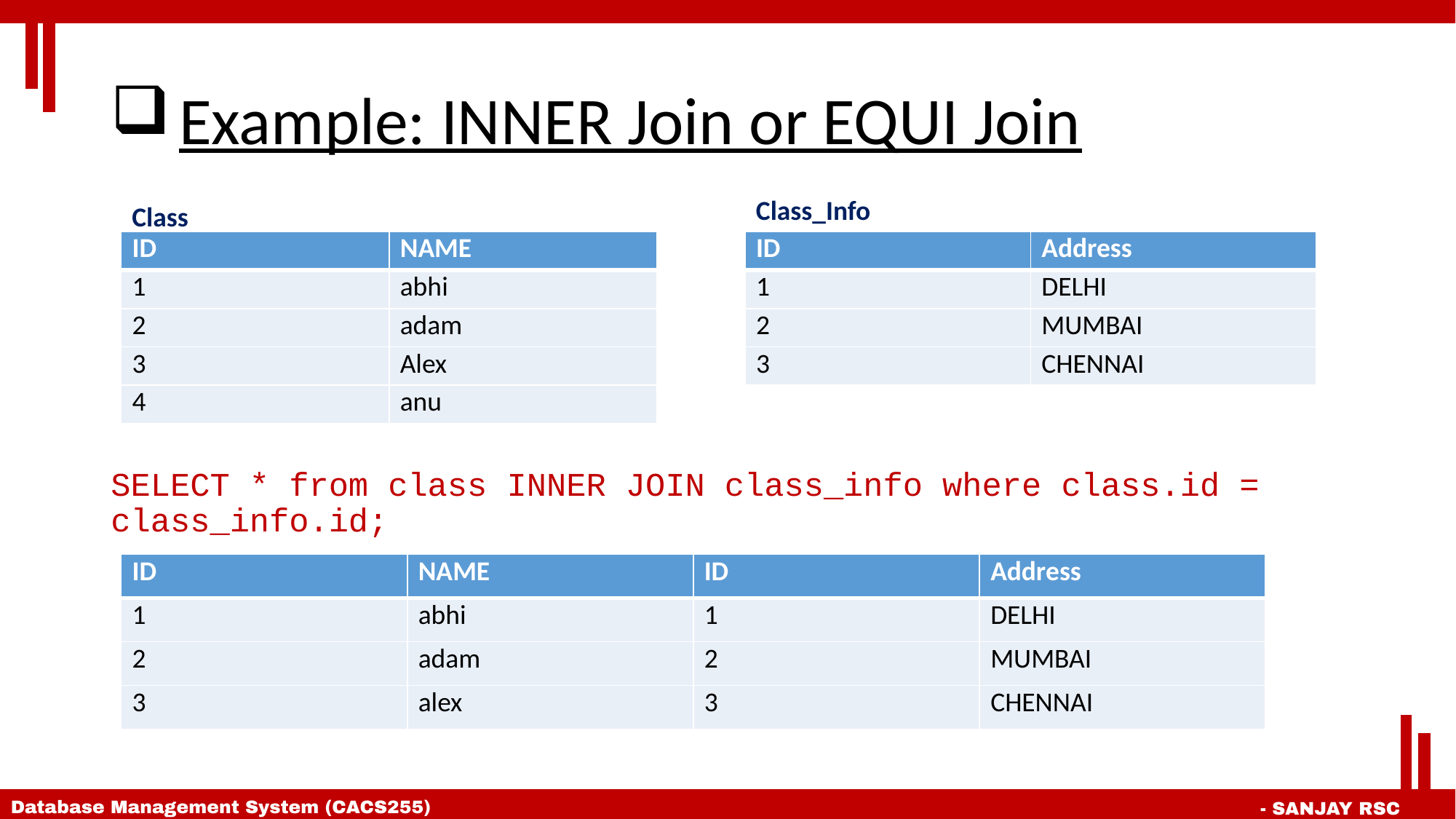

# Example: INNER Join or EQUI Join
Class_Info
Class
| ID | NAME |
| --- | --- |
| 1 | abhi |
| 2 | adam |
| 3 | Alex |
| 4 | anu |
| ID | Address |
| --- | --- |
| 1 | DELHI |
| 2 | MUMBAI |
| 3 | CHENNAI |
SELECT * from class INNER JOIN class_info where class.id = class_info.id;
| ID | NAME | ID | Address |
| --- | --- | --- | --- |
| 1 | abhi | 1 | DELHI |
| 2 | adam | 2 | MUMBAI |
| 3 | alex | 3 | CHENNAI |